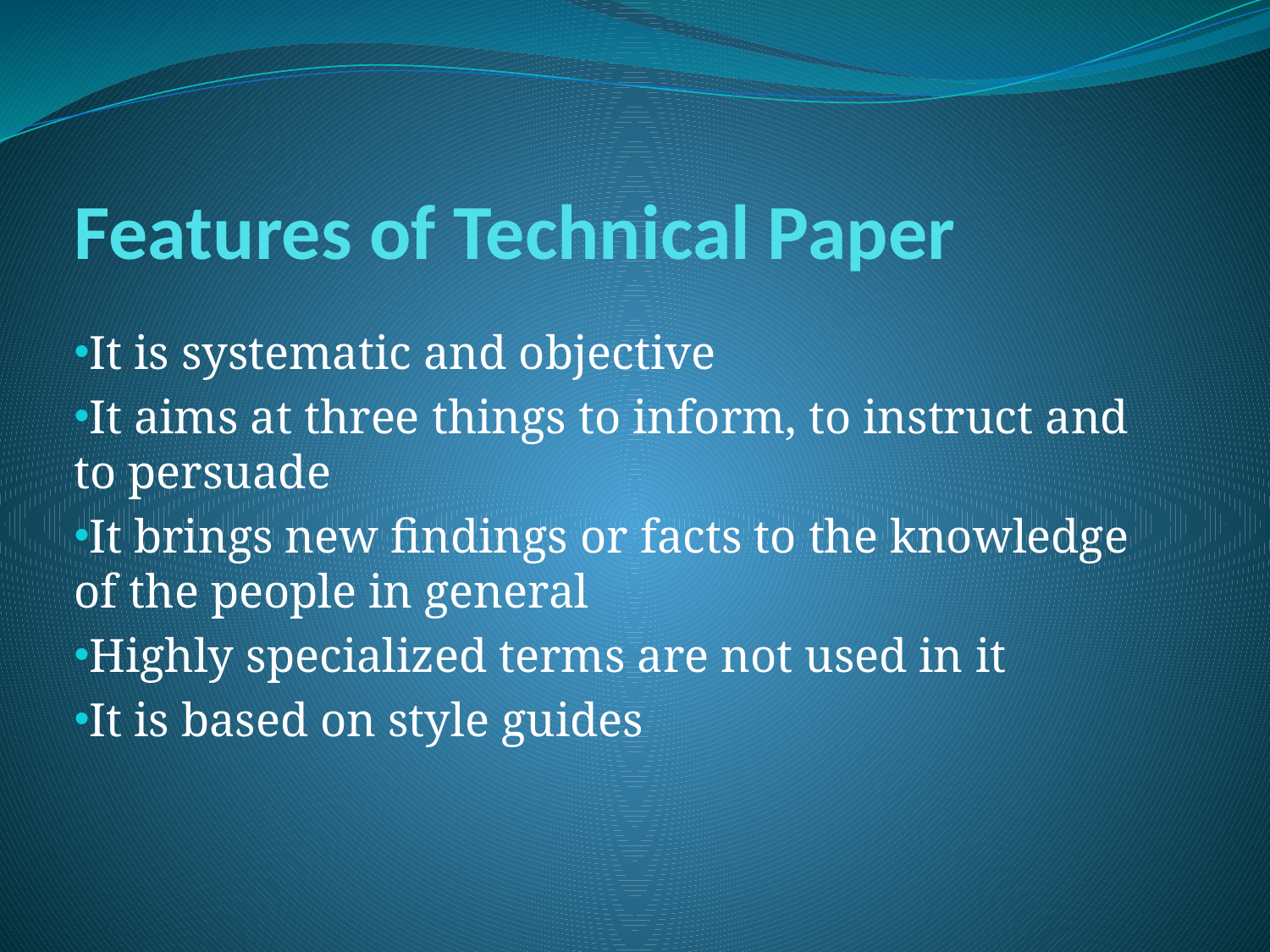

# Features of Technical Paper
It is systematic and objective
It aims at three things to inform, to instruct and to persuade
It brings new findings or facts to the knowledge of the people in general
Highly specialized terms are not used in it
It is based on style guides